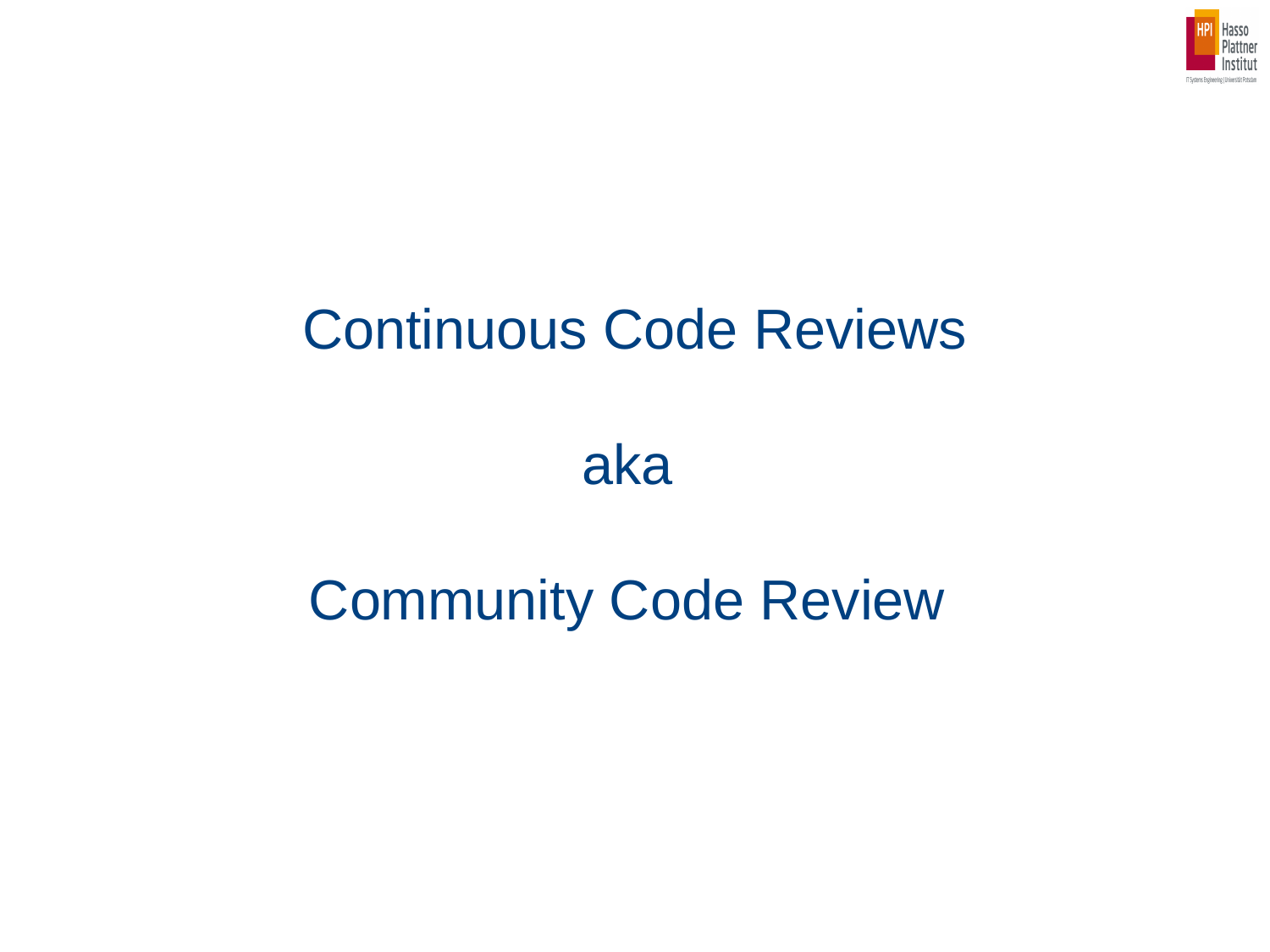

# Continuous Code Reviews aka Community Code Review